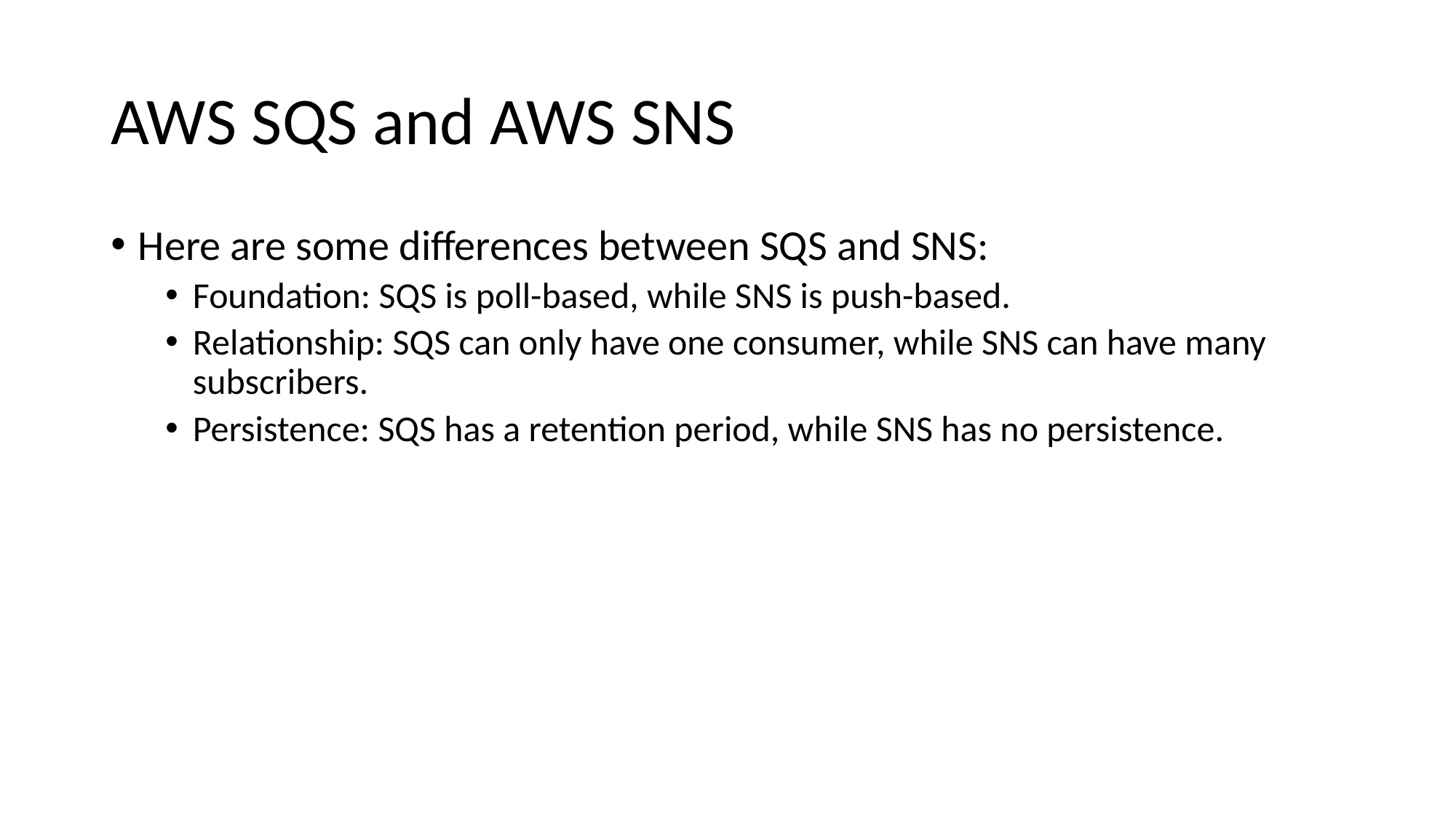

# AWS SQS and AWS SNS
Here are some differences between SQS and SNS:
Foundation: SQS is poll-based, while SNS is push-based.
Relationship: SQS can only have one consumer, while SNS can have many subscribers.
Persistence: SQS has a retention period, while SNS has no persistence.